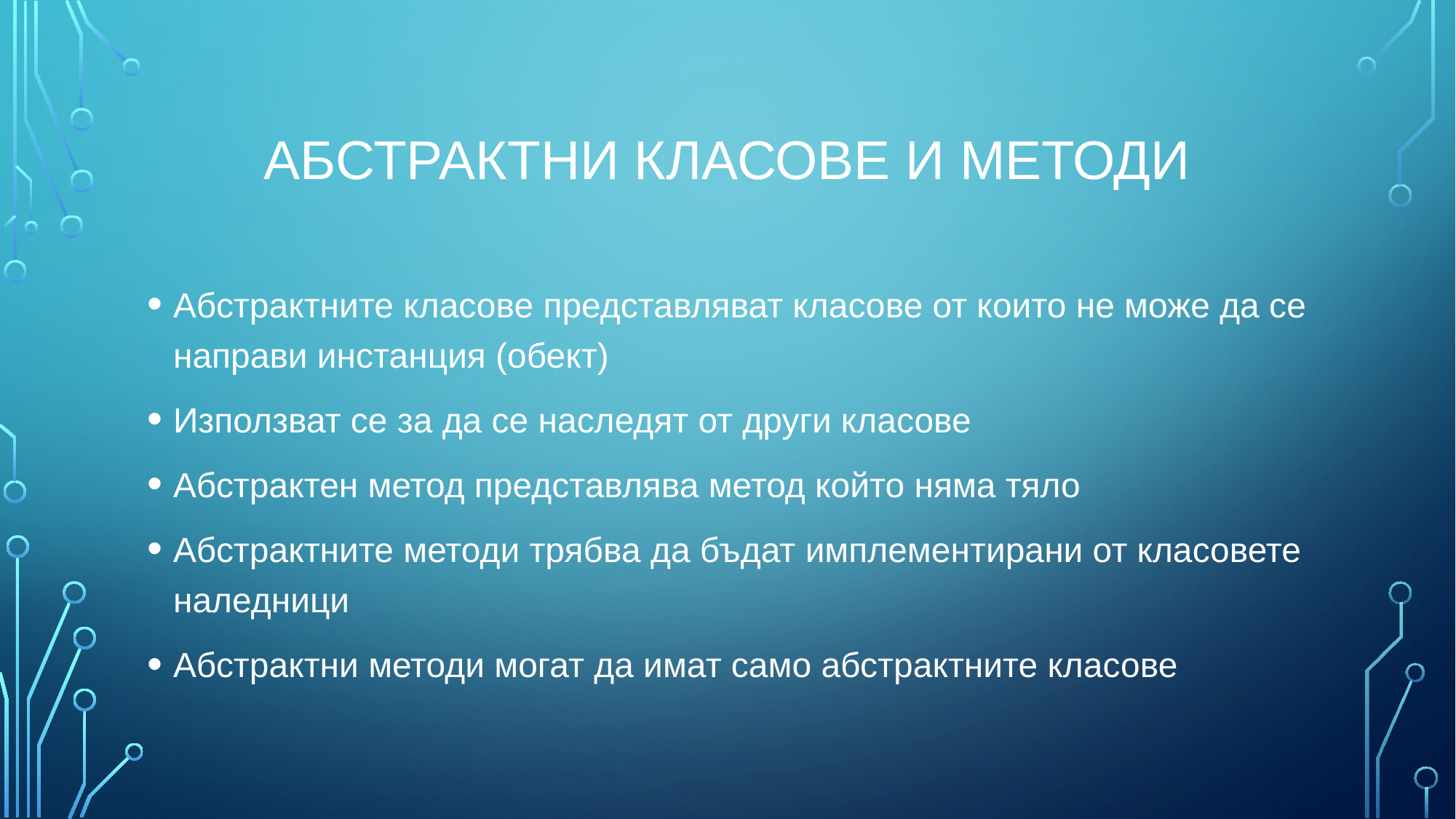

# Абстрактни класове и методи
Абстрактните класове представляват класове от които не може да се направи инстанция (обект)
Използват се за да се наследят от други класове
Абстрактен метод представлява метод който няма тяло
Абстрактните методи трябва да бъдат имплементирани от класовете наледници
Абстрактни методи могат да имат само абстрактните класове